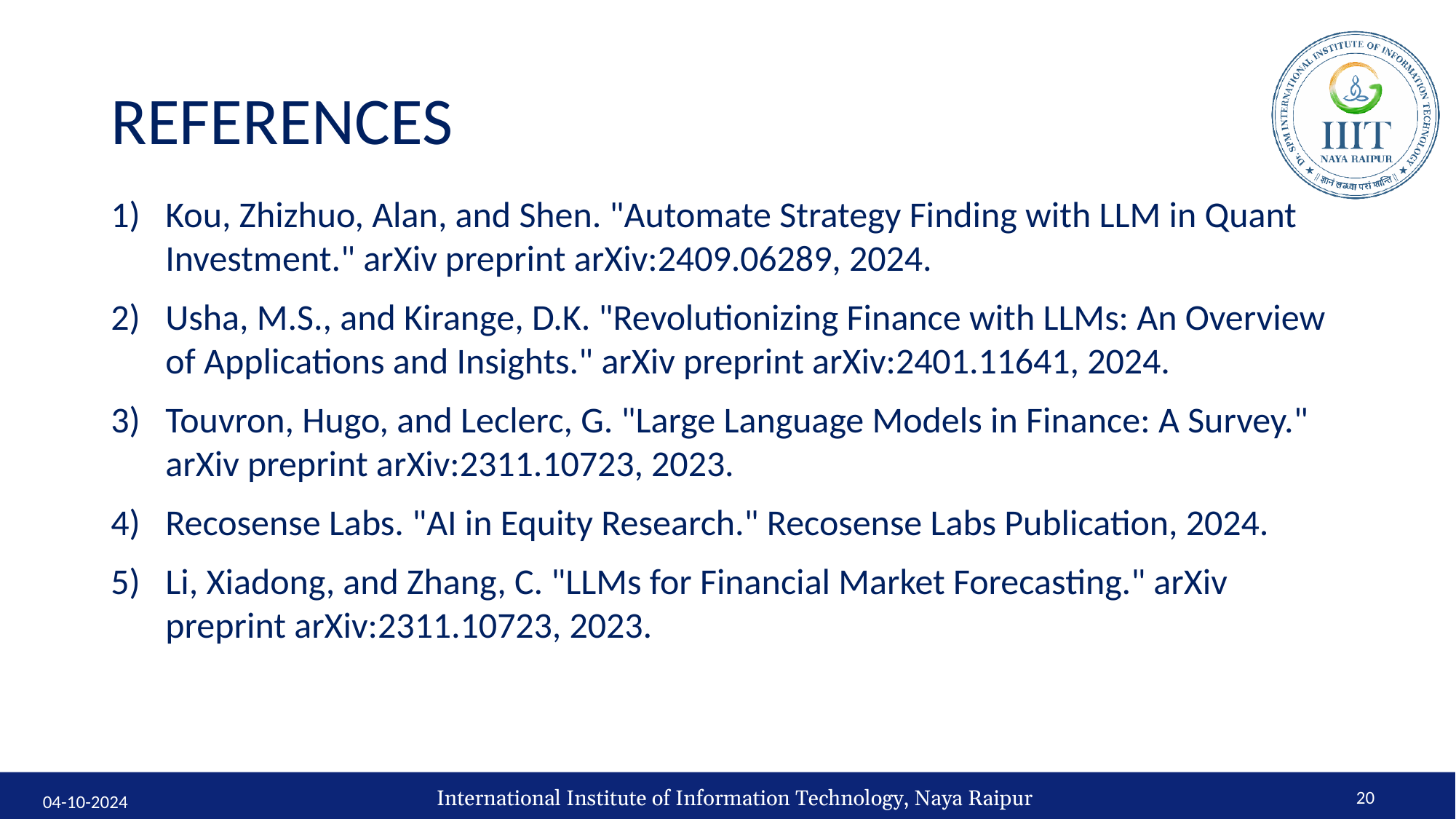

# REFERENCES
Kou, Zhizhuo, Alan, and Shen. "Automate Strategy Finding with LLM in Quant Investment." arXiv preprint arXiv:2409.06289, 2024.
Usha, M.S., and Kirange, D.K. "Revolutionizing Finance with LLMs: An Overview of Applications and Insights." arXiv preprint arXiv:2401.11641, 2024.
Touvron, Hugo, and Leclerc, G. "Large Language Models in Finance: A Survey." arXiv preprint arXiv:2311.10723, 2023.
Recosense Labs. "AI in Equity Research." Recosense Labs Publication, 2024.
Li, Xiadong, and Zhang, C. "LLMs for Financial Market Forecasting." arXiv preprint arXiv:2311.10723, 2023.
International Institute of Information Technology, Naya Raipur
20
04-10-2024